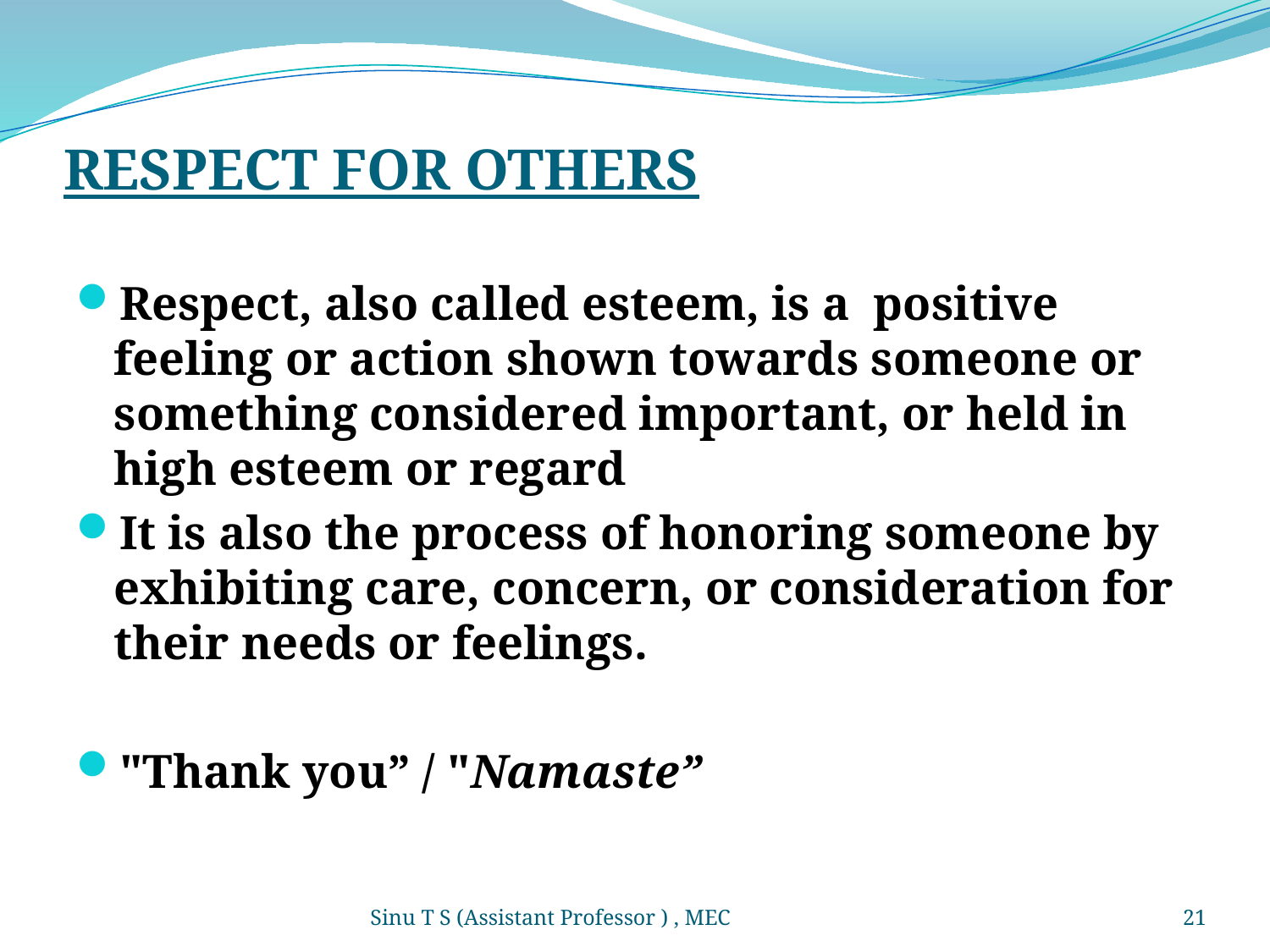

# RESPECT FOR OTHERS
Respect, also called esteem, is a  positive feeling or action shown towards someone or something considered important, or held in high esteem or regard
It is also the process of honoring someone by exhibiting care, concern, or consideration for their needs or feelings.

"Thank you” / "Namaste”
Sinu T S (Assistant Professor ) , MEC
21